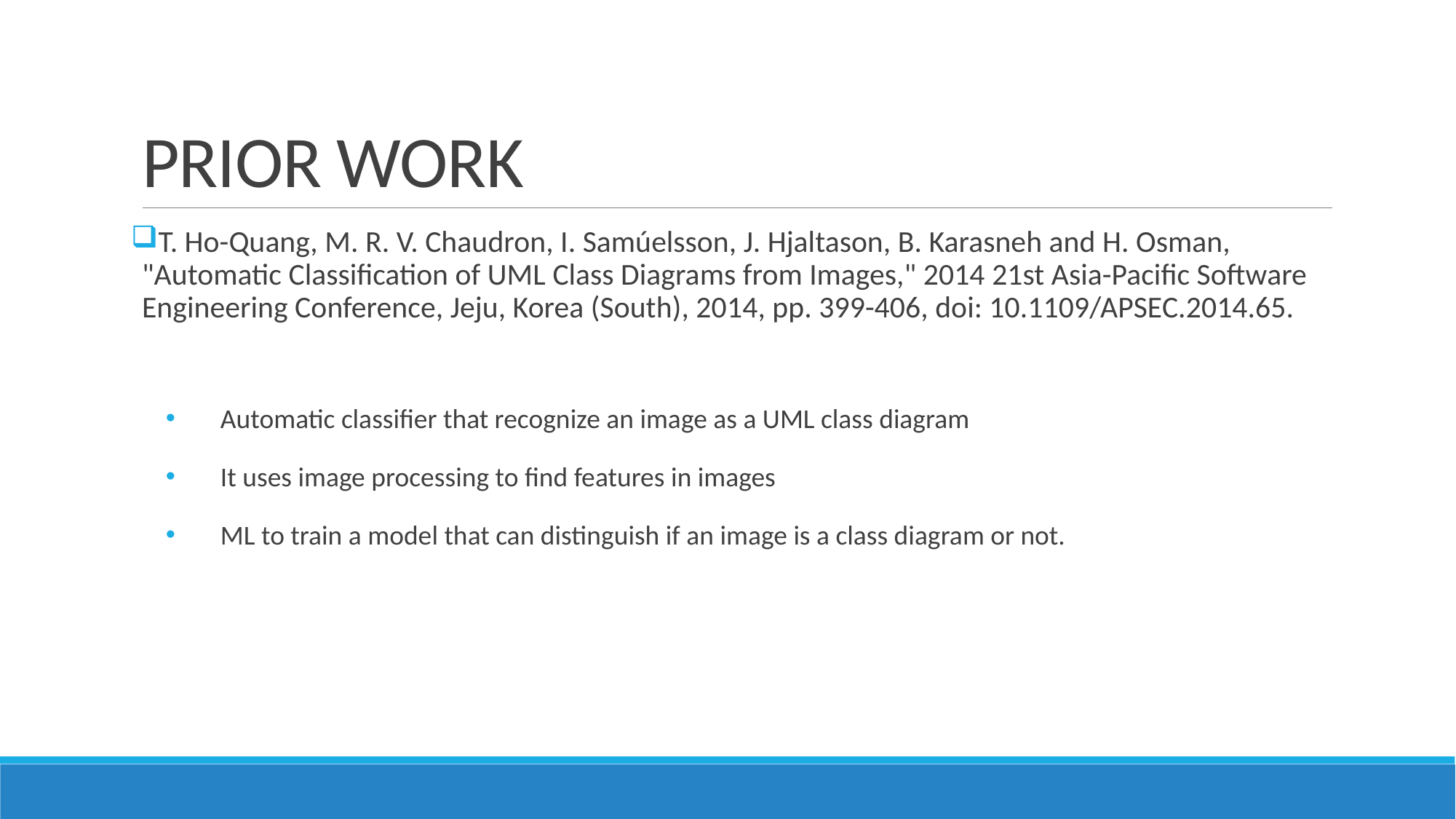

# PRIOR WORK
T. Ho-Quang, M. R. V. Chaudron, I. Samúelsson, J. Hjaltason, B. Karasneh and H. Osman, "Automatic Classification of UML Class Diagrams from Images," 2014 21st Asia-Pacific Software Engineering Conference, Jeju, Korea (South), 2014, pp. 399-406, doi: 10.1109/APSEC.2014.65.

Automatic classifier that recognize an image as a UML class diagram
It uses image processing to find features in images
ML to train a model that can distinguish if an image is a class diagram or not.